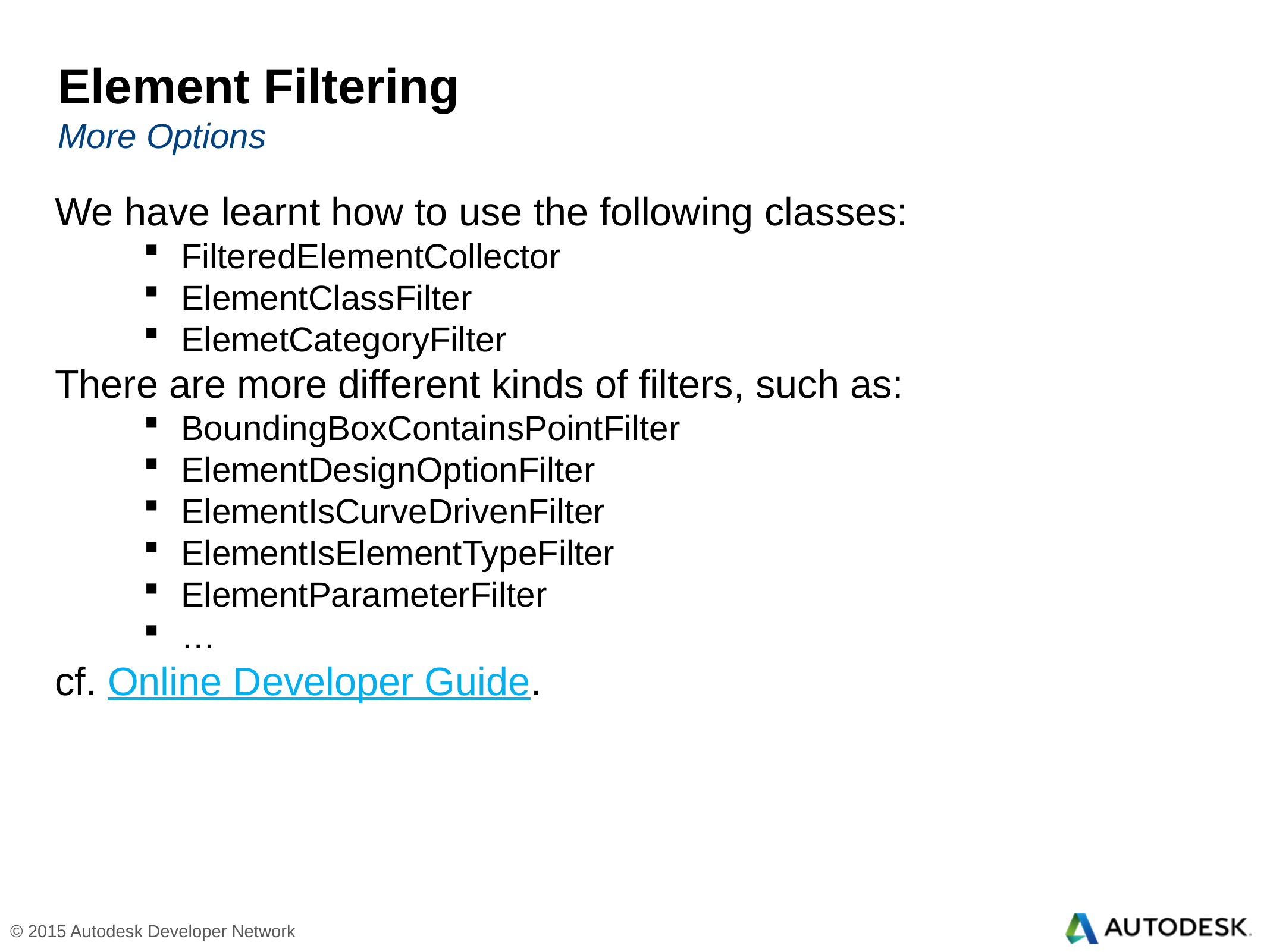

# Element Filtering More Options
We have learnt how to use the following classes:
FilteredElementCollector
ElementClassFilter
ElemetCategoryFilter
There are more different kinds of filters, such as:
BoundingBoxContainsPointFilter
ElementDesignOptionFilter
ElementIsCurveDrivenFilter
ElementIsElementTypeFilter
ElementParameterFilter
…
cf. Online Developer Guide.